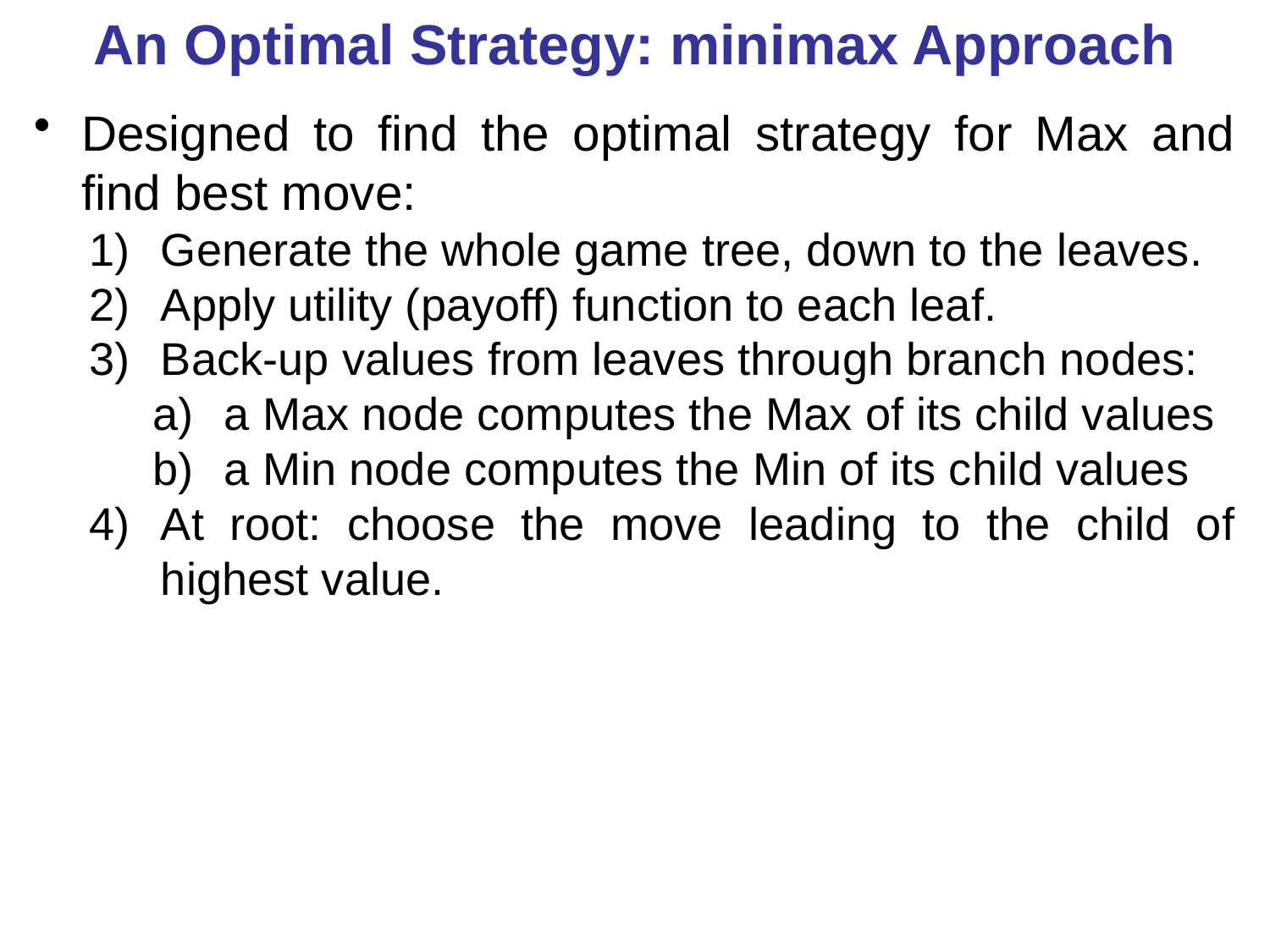

# An Optimal Strategy: minimax Approach
Designed to find the optimal strategy for Max and find best move:
Generate the whole game tree, down to the leaves.
Apply utility (payoff) function to each leaf.
Back-up values from leaves through branch nodes:
a Max node computes the Max of its child values
a Min node computes the Min of its child values
At root: choose the move leading to the child of highest value.

     29